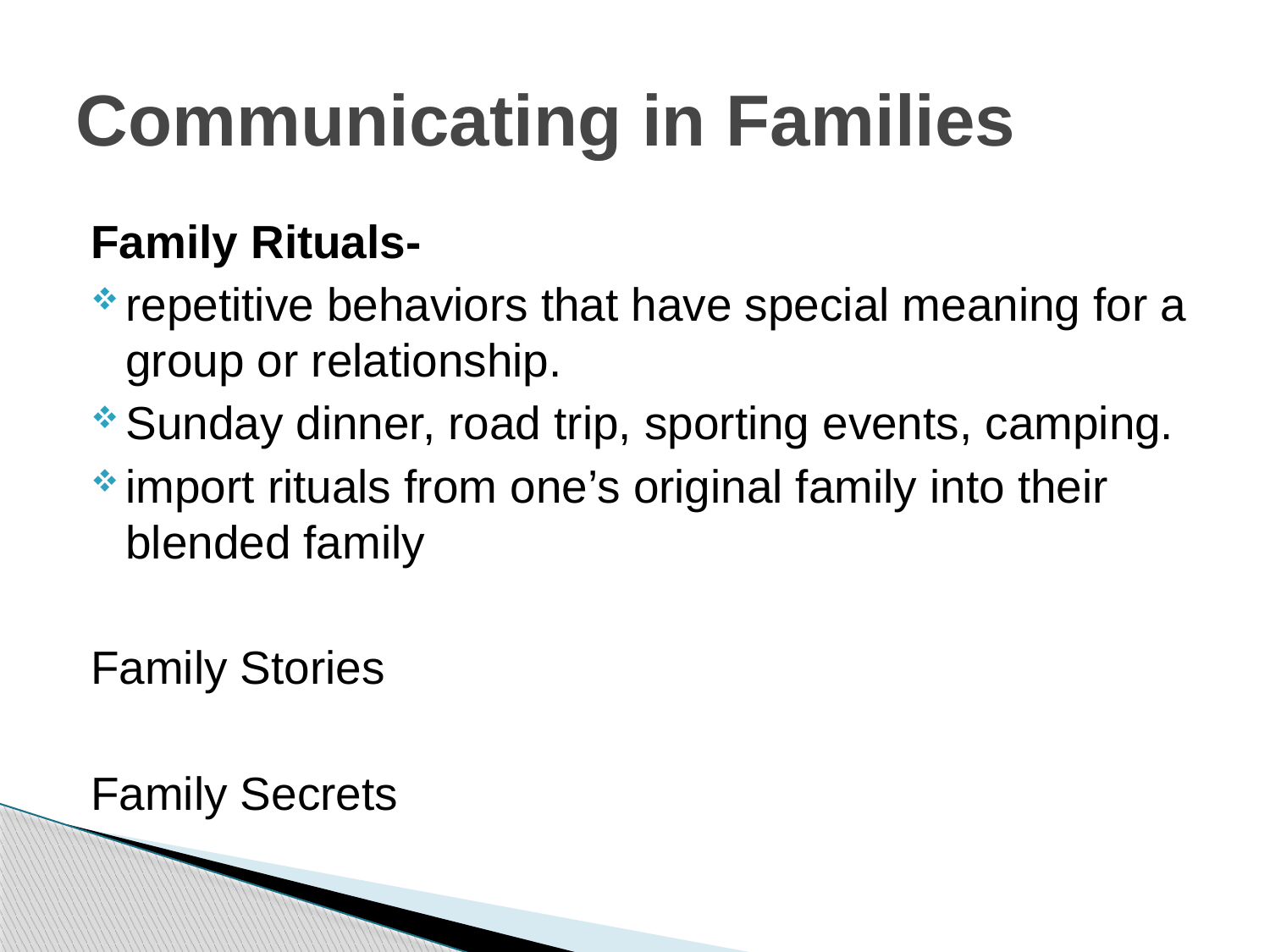

# Communicating in Families
Family Rituals-
repetitive behaviors that have special meaning for a group or relationship.
Sunday dinner, road trip, sporting events, camping.
import rituals from one’s original family into their blended family

Family Stories

Family Secrets